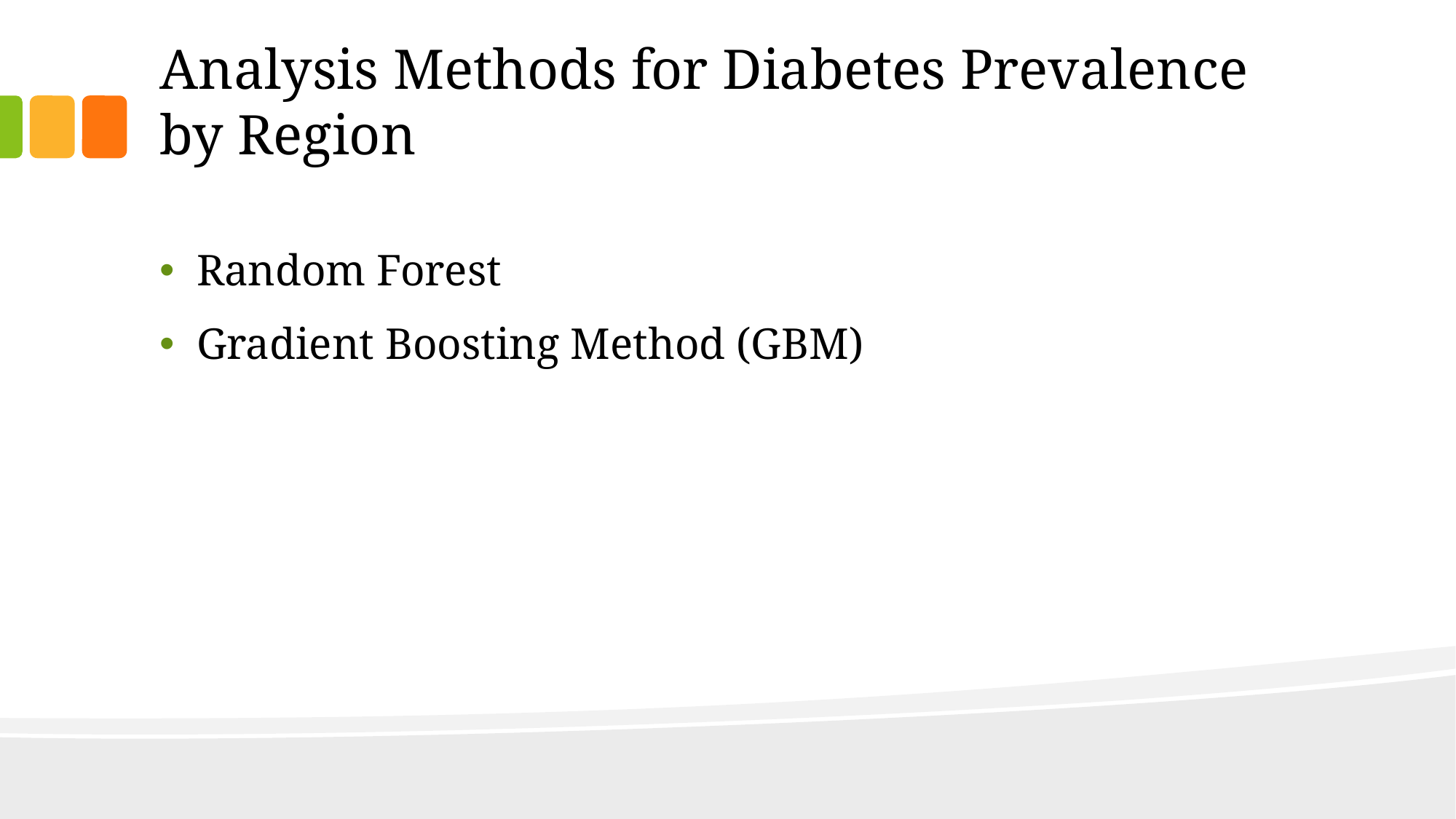

# Analysis Methods for Diabetes Prevalence by Region

Random Forest
Gradient Boosting Method (GBM)